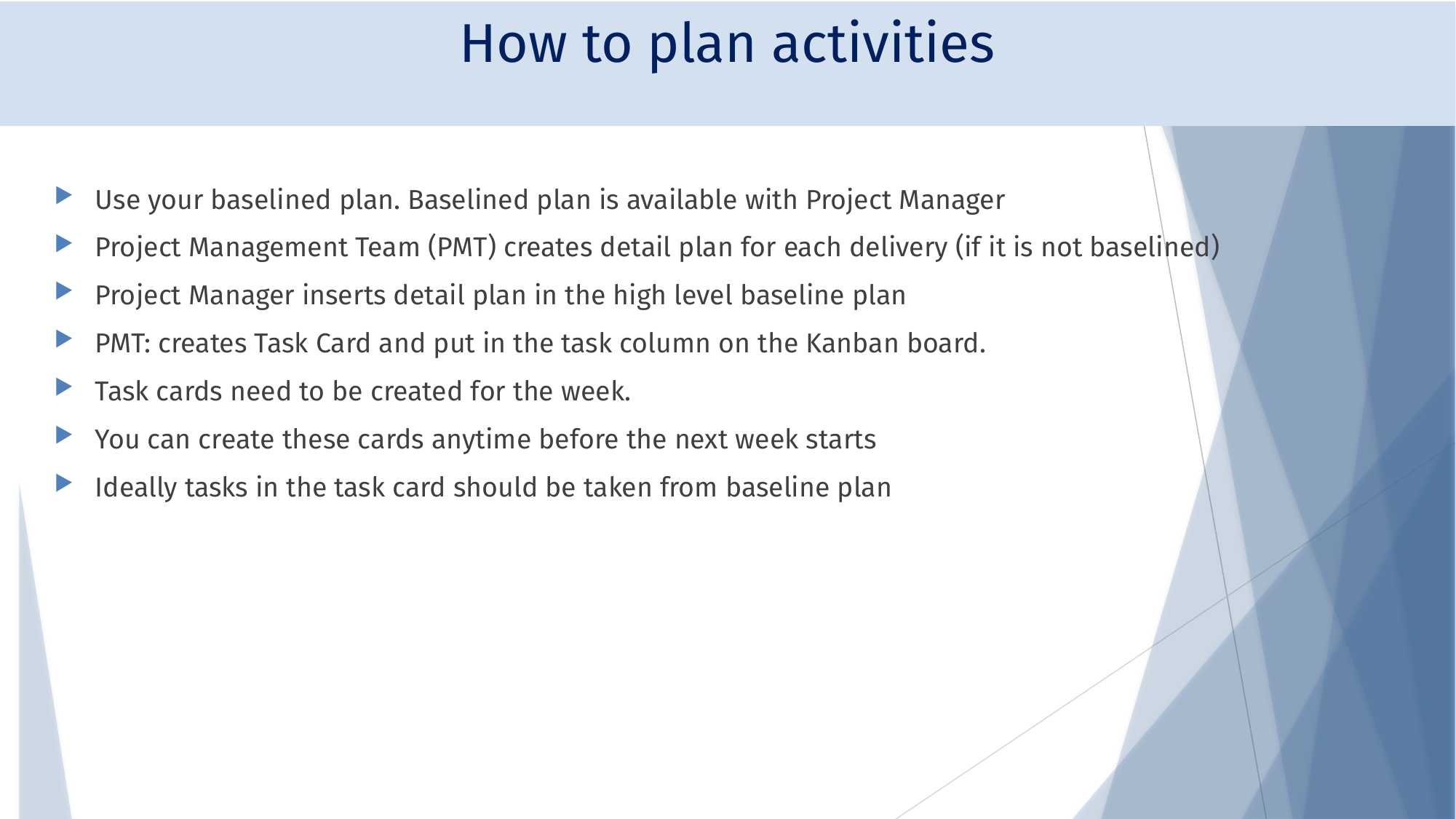

# How to plan activities
Use your baselined plan. Baselined plan is available with Project Manager
Project Management Team (PMT) creates detail plan for each delivery (if it is not baselined)
Project Manager inserts detail plan in the high level baseline plan
PMT: creates Task Card and put in the task column on the Kanban board.
Task cards need to be created for the week.
You can create these cards anytime before the next week starts
Ideally tasks in the task card should be taken from baseline plan